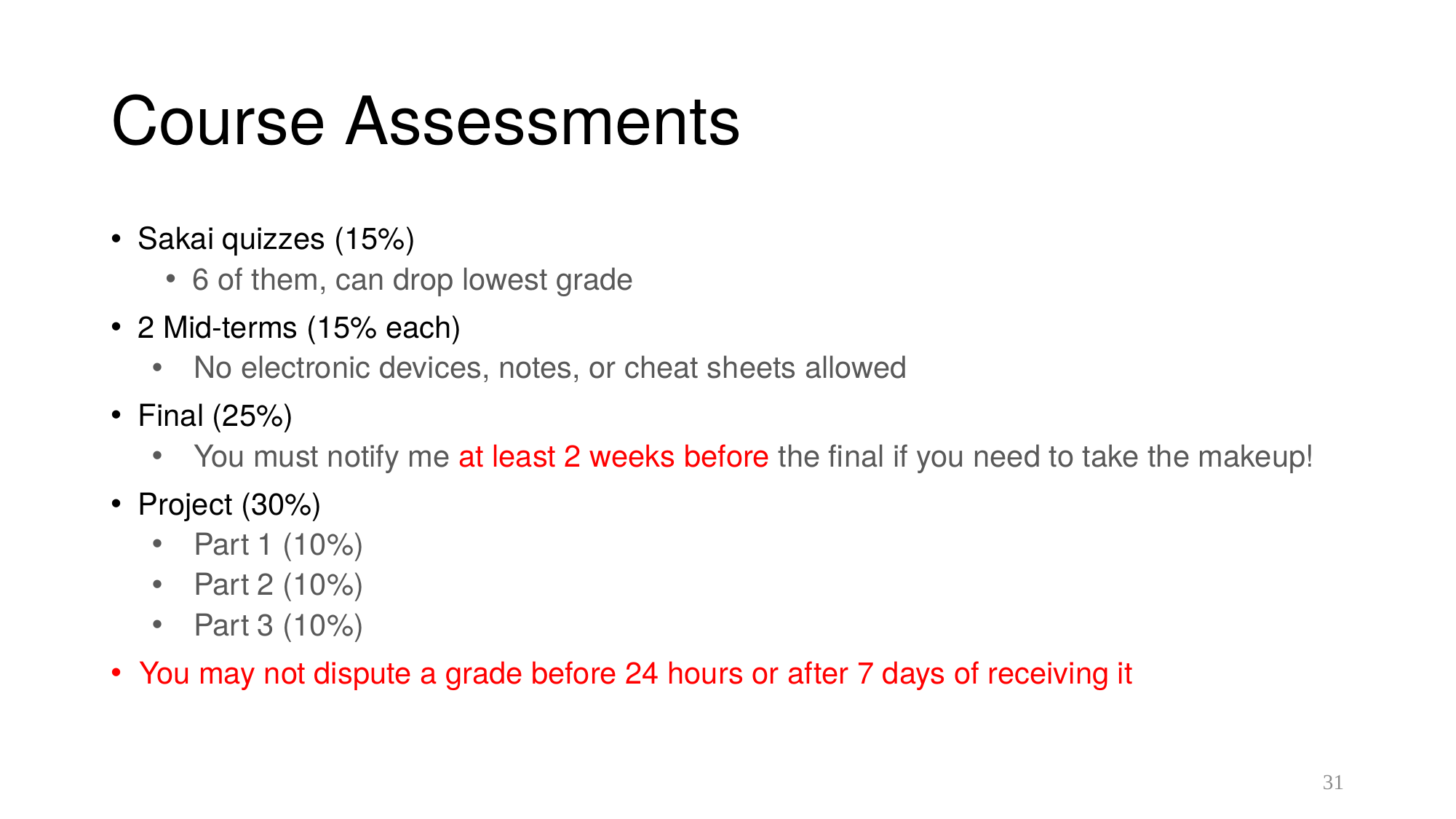

# Course Assessments
Sakai quizzes (15%)
6 of them, can drop lowest grade
2 Mid-terms (15% each)
No electronic devices, notes, or cheat sheets allowed
Final (25%)
You must notify me at least 2 weeks before the final if you need to take the makeup!
Project (30%)
Part 1 (10%)
Part 2 (10%)
Part 3 (10%)
You may not dispute a grade before 24 hours or after 7 days of receiving it
31